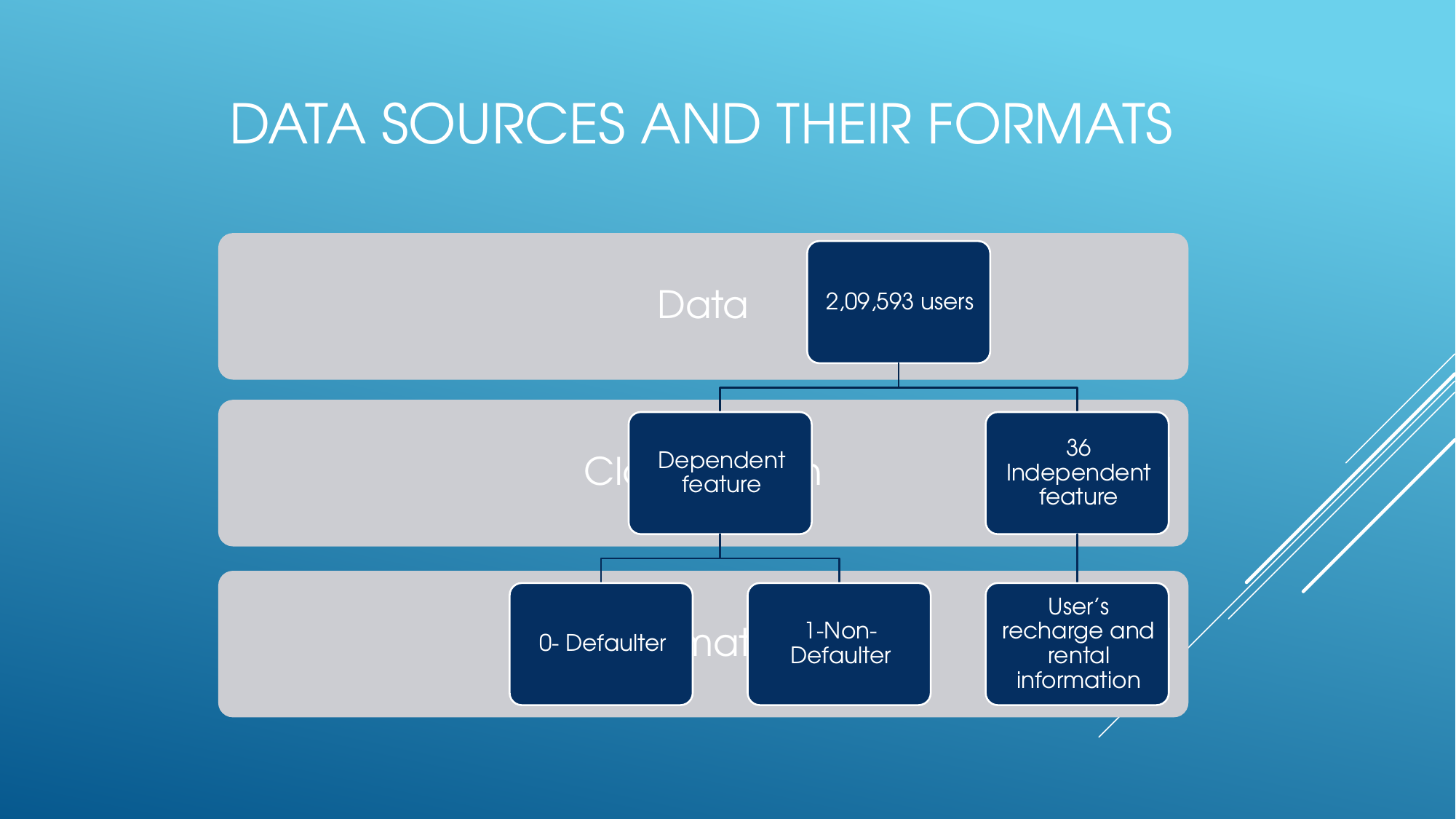

# Data sources and their formats

Information
Classification
Data
2,09,593 users
Dependent feature
0- Defaulter
1-Non-Defaulter
36 Independent feature
User’s recharge and rental information